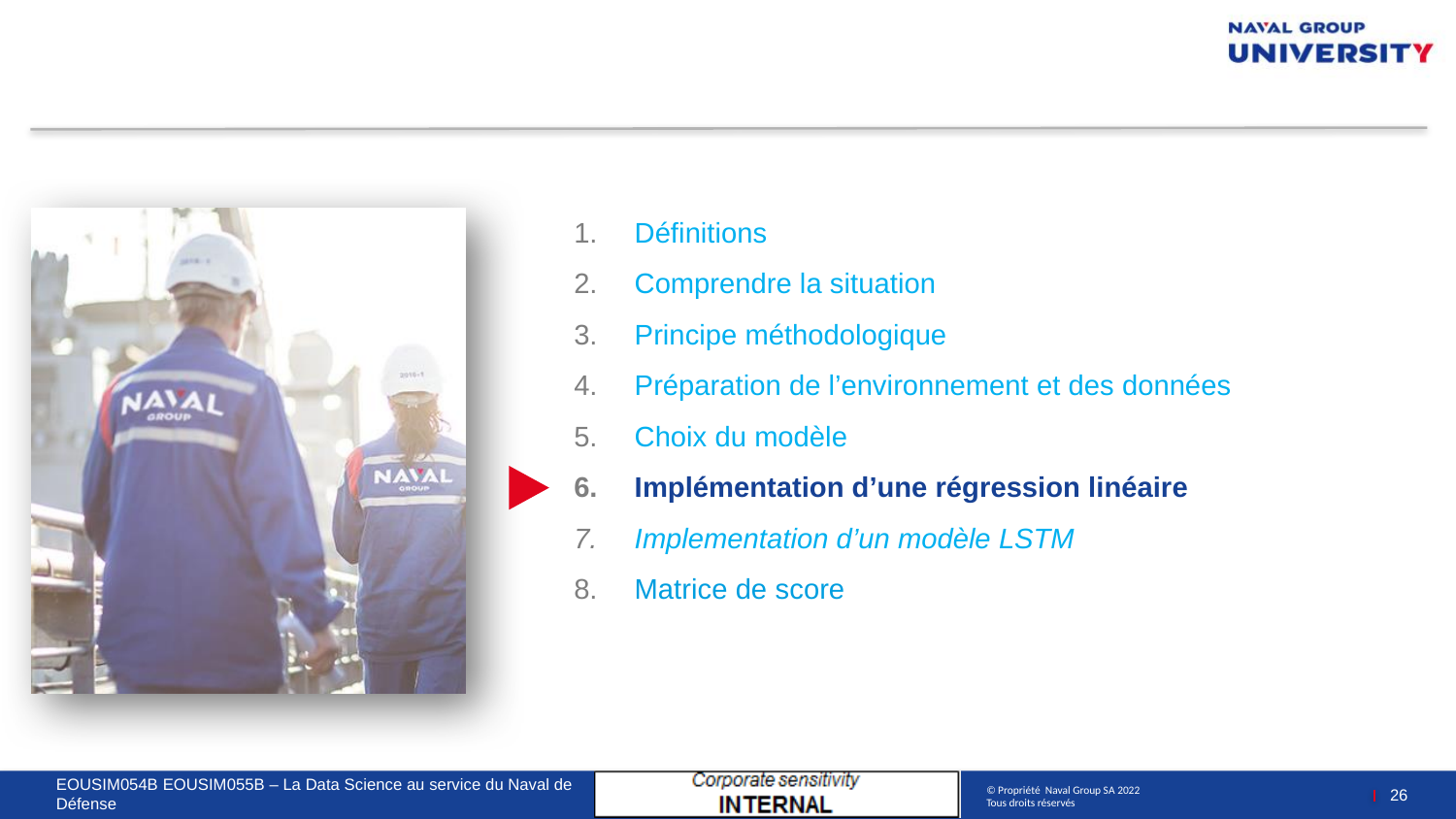

Définitions
Comprendre la situation
Principe méthodologique
Préparation de l’environnement et des données
Choix du modèle
Implémentation d’une régression linéaire
Implementation d’un modèle LSTM
Matrice de score

EOUSIM054B EOUSIM055B – La Data Science au service du Naval de Défense
26